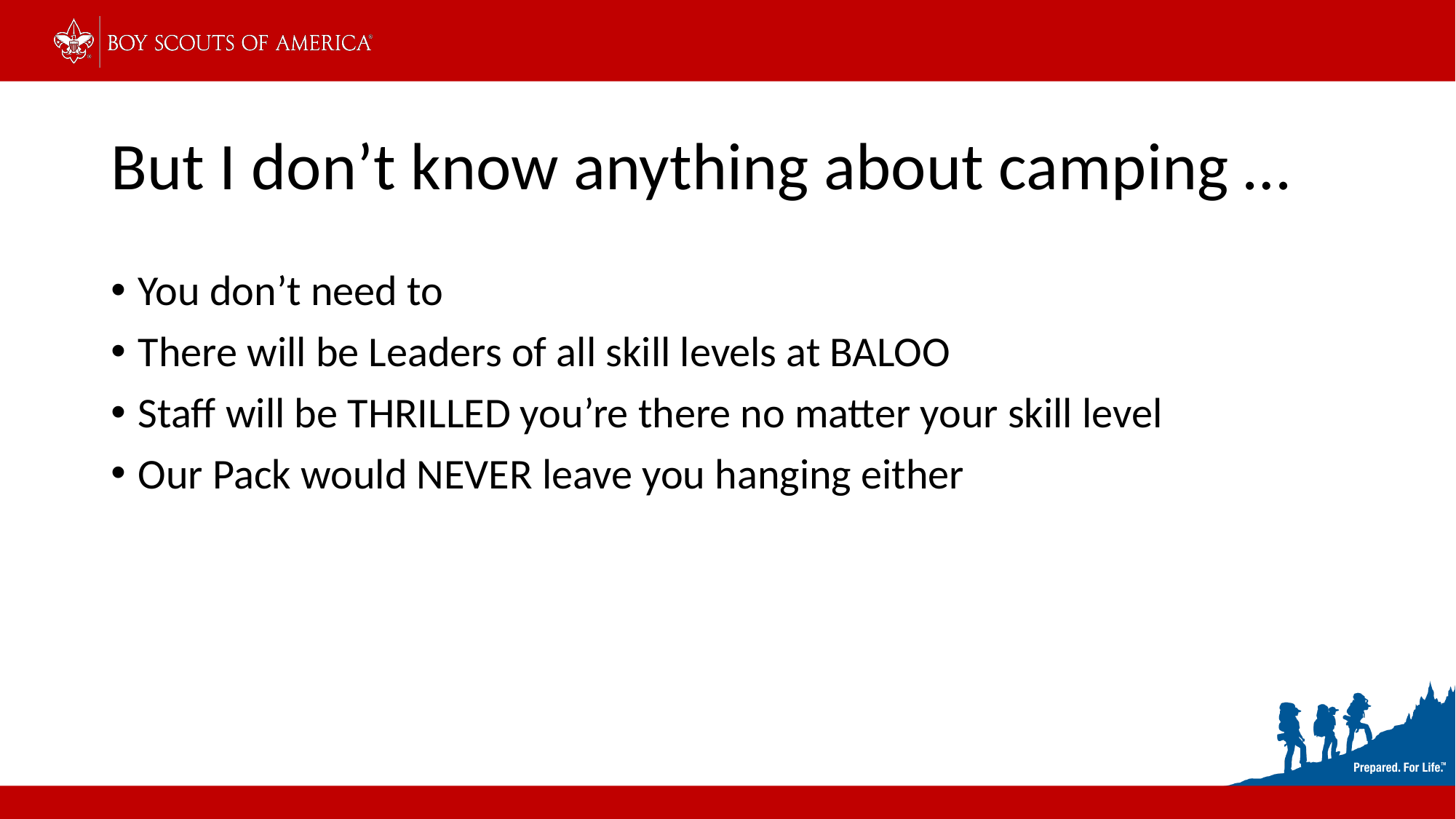

# But I don’t know anything about camping …
You don’t need to
There will be Leaders of all skill levels at BALOO
Staff will be THRILLED you’re there no matter your skill level
Our Pack would NEVER leave you hanging either